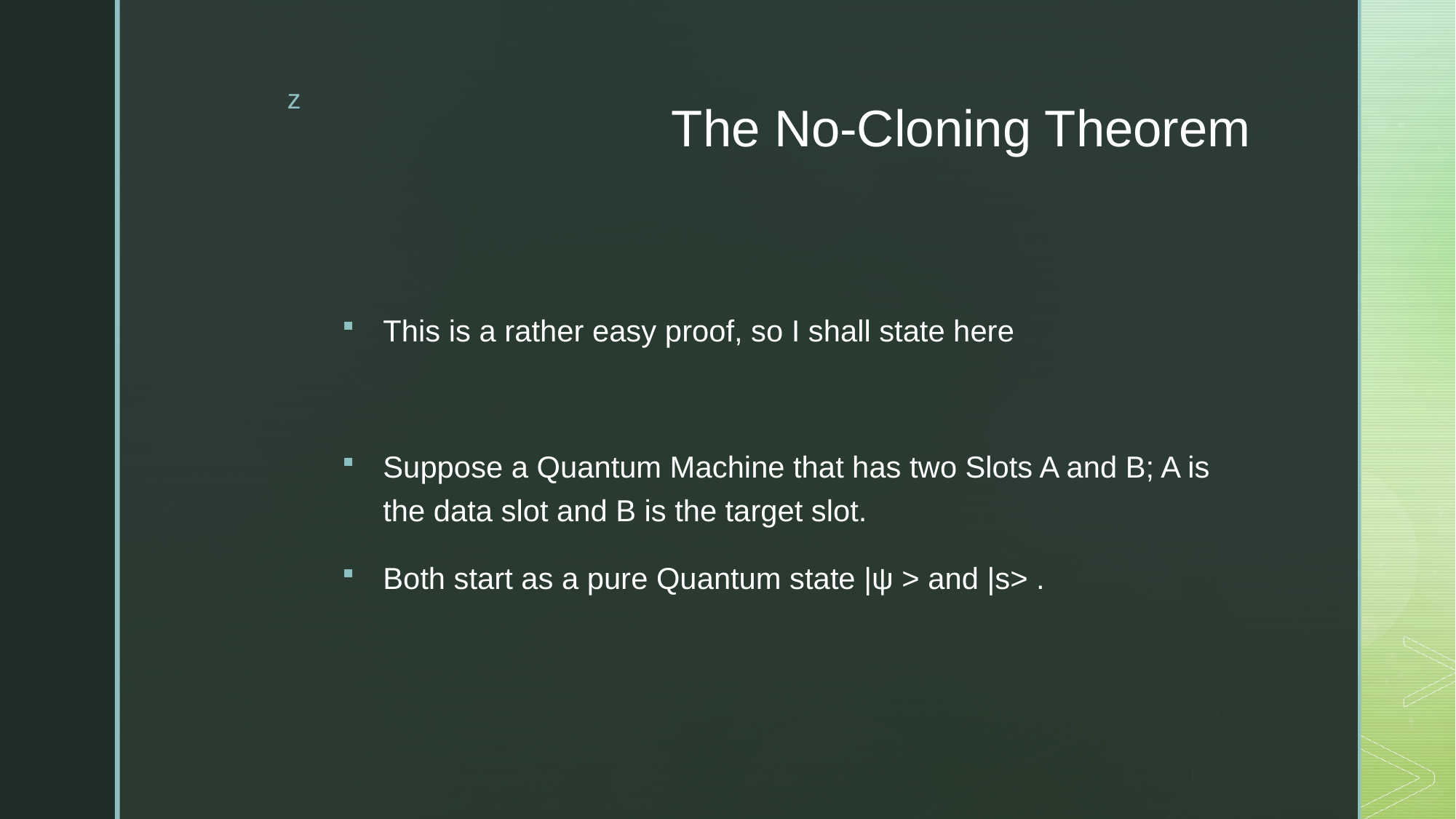

# The No-Cloning Theorem
This is a rather easy proof, so I shall state here

Suppose a Quantum Machine that has two Slots A and B; A is the data slot and B is the target slot.
Both start as a pure Quantum state |ψ > and |s> .